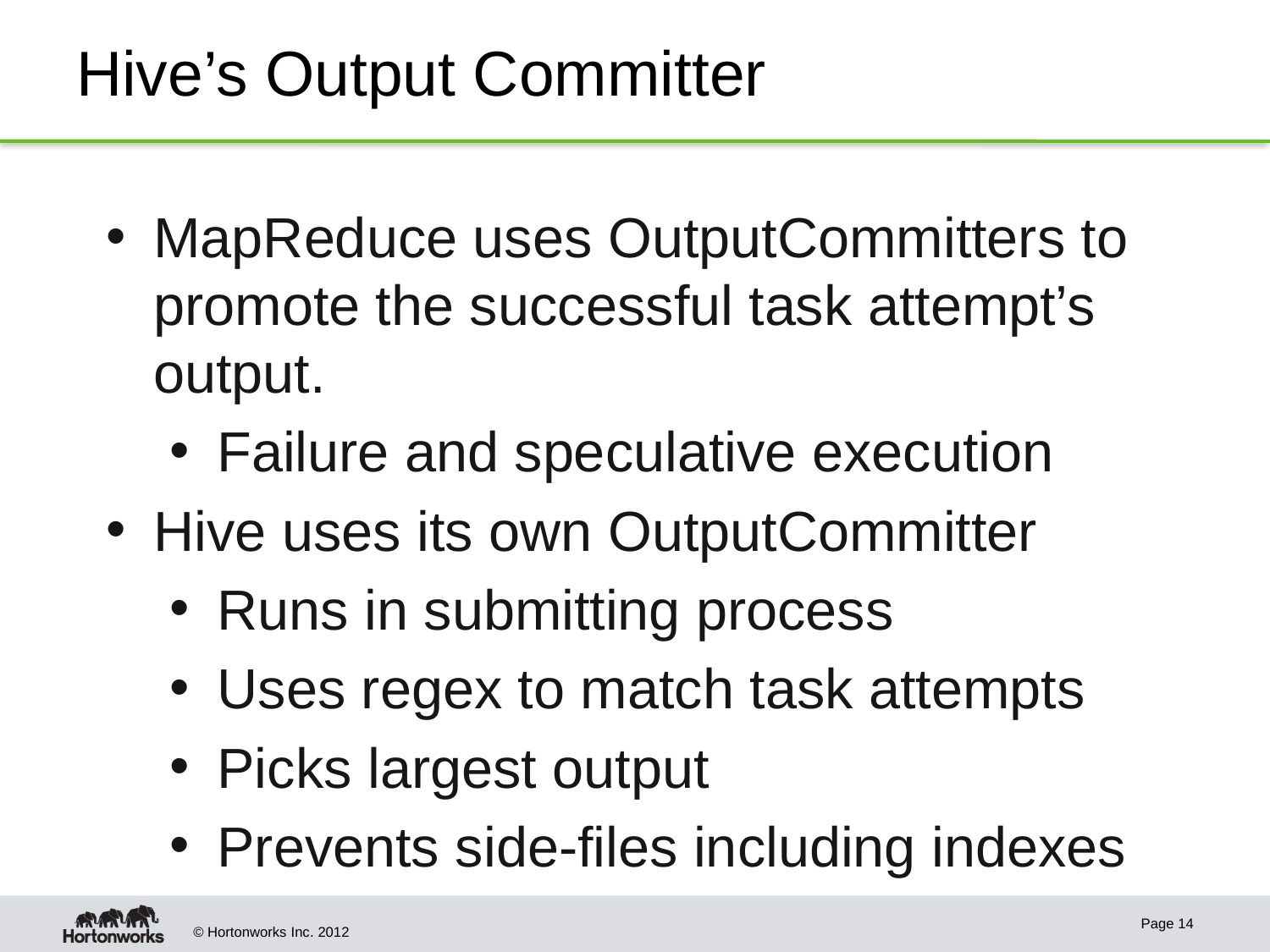

# Hive’s Output Committer
MapReduce uses OutputCommitters to promote the successful task attempt’s output.
Failure and speculative execution
Hive uses its own OutputCommitter
Runs in submitting process
Uses regex to match task attempts
Picks largest output
Prevents side-files including indexes

Page 14